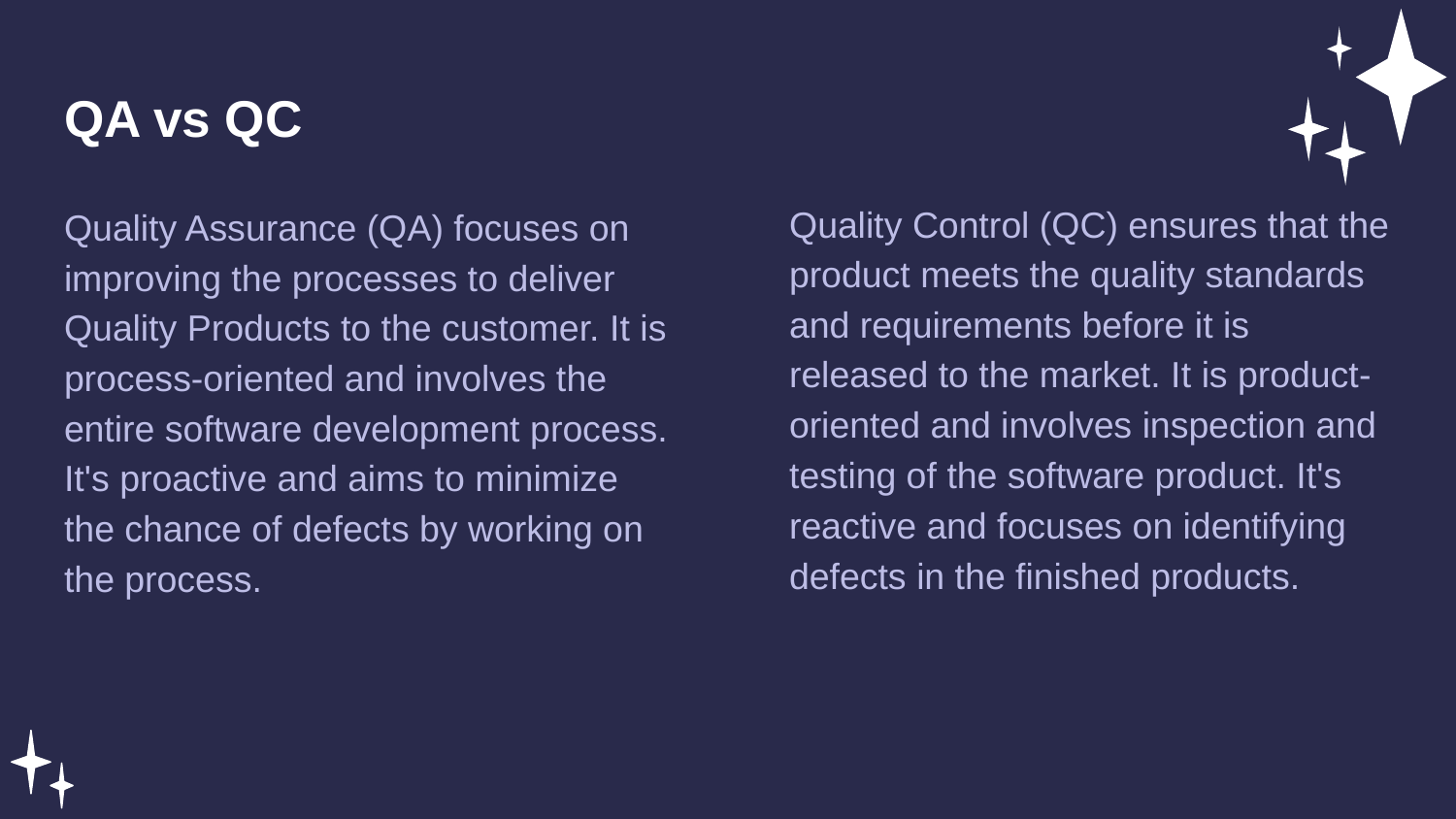

QA vs QC
Quality Control (QC) ensures that the product meets the quality standards and requirements before it is released to the market. It is product-oriented and involves inspection and testing of the software product. It's reactive and focuses on identifying defects in the finished products.
Quality Assurance (QA) focuses on improving the processes to deliver Quality Products to the customer. It is process-oriented and involves the entire software development process. It's proactive and aims to minimize the chance of defects by working on the process.